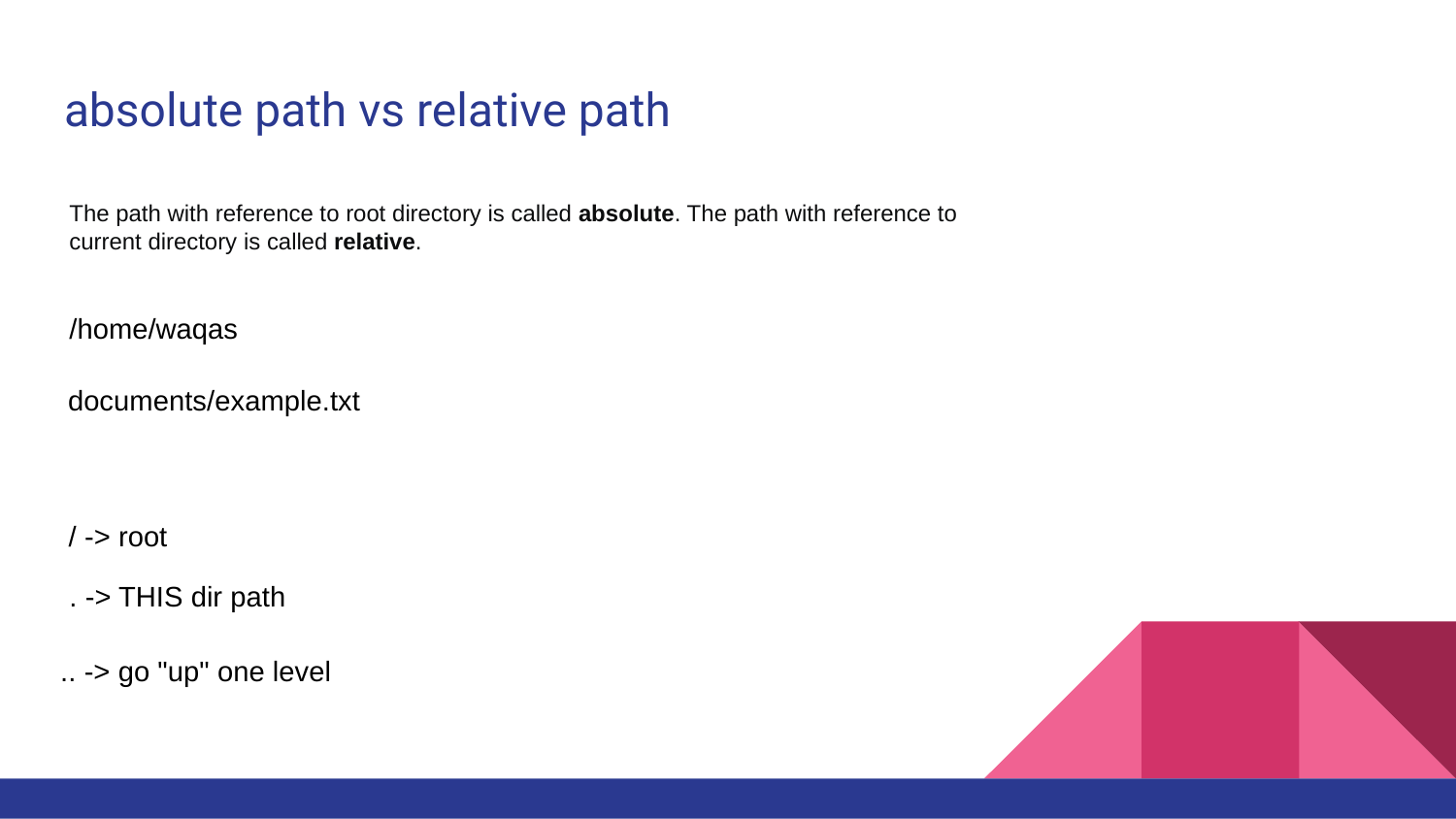

# absolute path vs relative path
The path with reference to root directory is called absolute. The path with reference to current directory is called relative.
/home/waqas
 documents/example.txt
  / -> root
. -> THIS dir path
.. -> go "up" one level